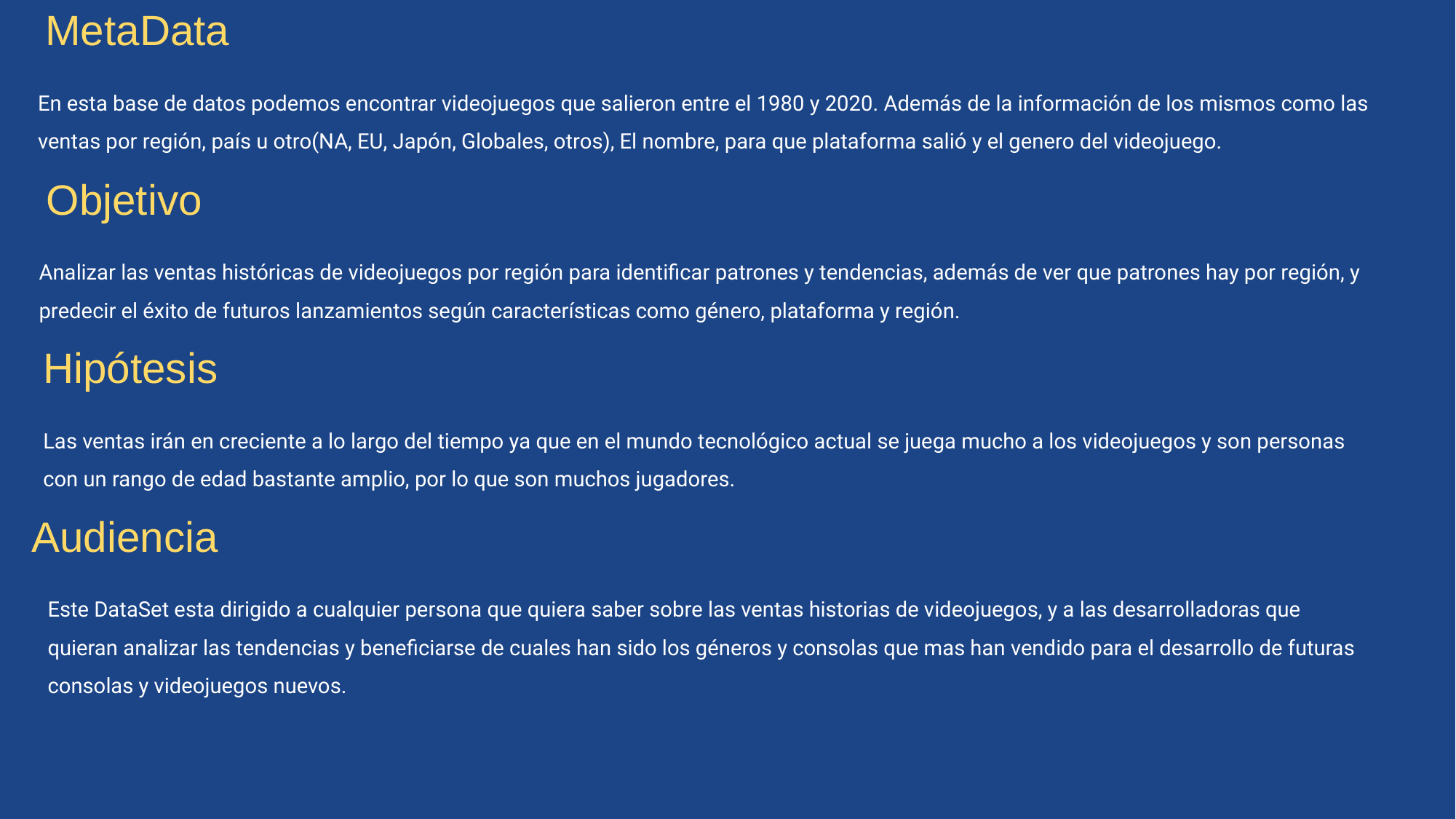

MetaData
En esta base de datos podemos encontrar videojuegos que salieron entre el 1980 y 2020. Además de la información de los mismos como las ventas por región, país u otro(NA, EU, Japón, Globales, otros), El nombre, para que plataforma salió y el genero del videojuego.
Objetivo
Analizar las ventas históricas de videojuegos por región para identificar patrones y tendencias, además de ver que patrones hay por región, y predecir el éxito de futuros lanzamientos según características como género, plataforma y región.
Hipótesis
Las ventas irán en creciente a lo largo del tiempo ya que en el mundo tecnológico actual se juega mucho a los videojuegos y son personas con un rango de edad bastante amplio, por lo que son muchos jugadores.
Audiencia
Este DataSet esta dirigido a cualquier persona que quiera saber sobre las ventas historias de videojuegos, y a las desarrolladoras que quieran analizar las tendencias y beneficiarse de cuales han sido los géneros y consolas que mas han vendido para el desarrollo de futuras consolas y videojuegos nuevos.